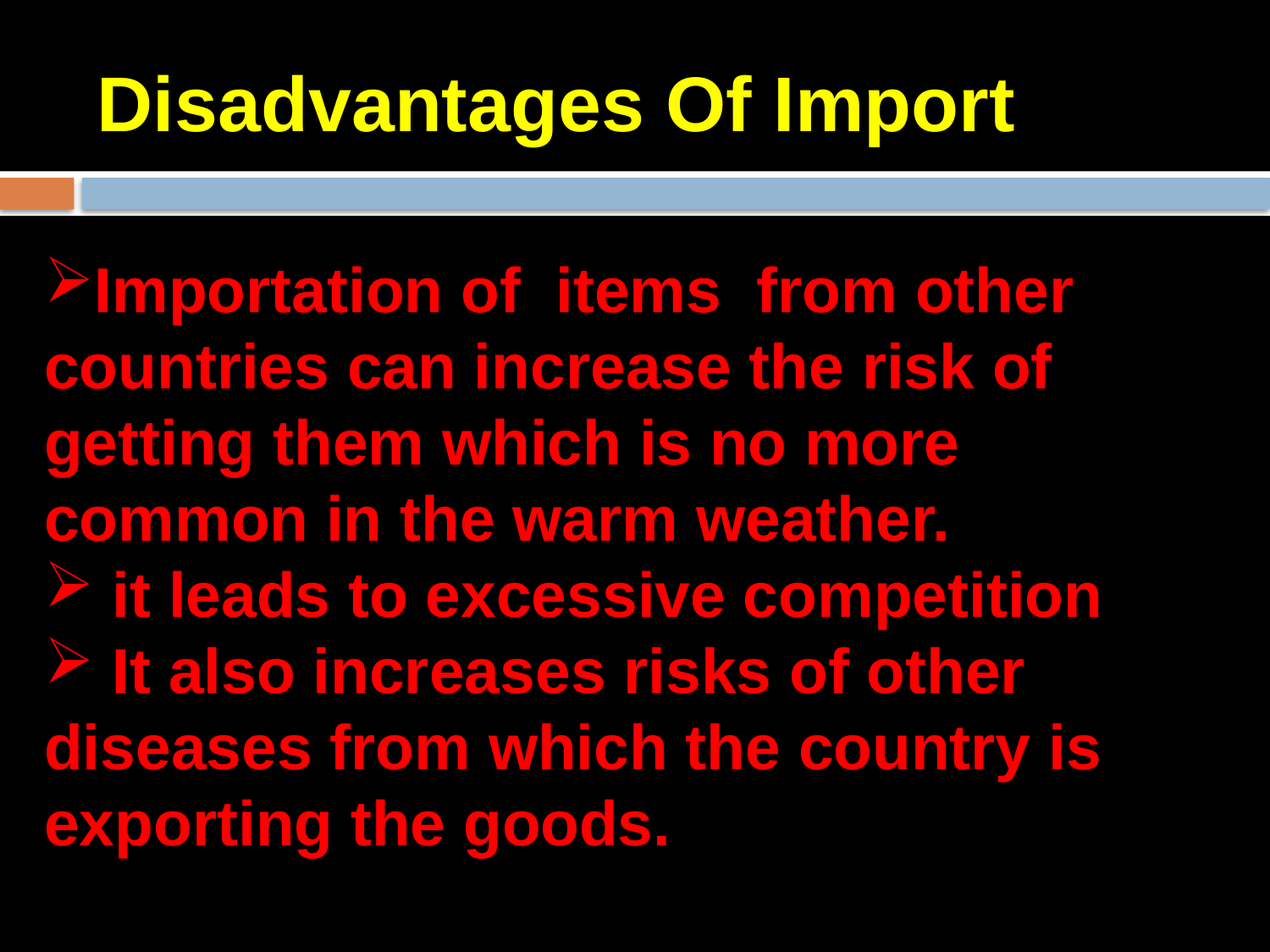

# Disadvantages Of Import
Importation of  items  from other countries can increase the risk of getting them which is no more common in the warm weather.
 it leads to excessive competition
 It also increases risks of other diseases from which the country is exporting the goods.